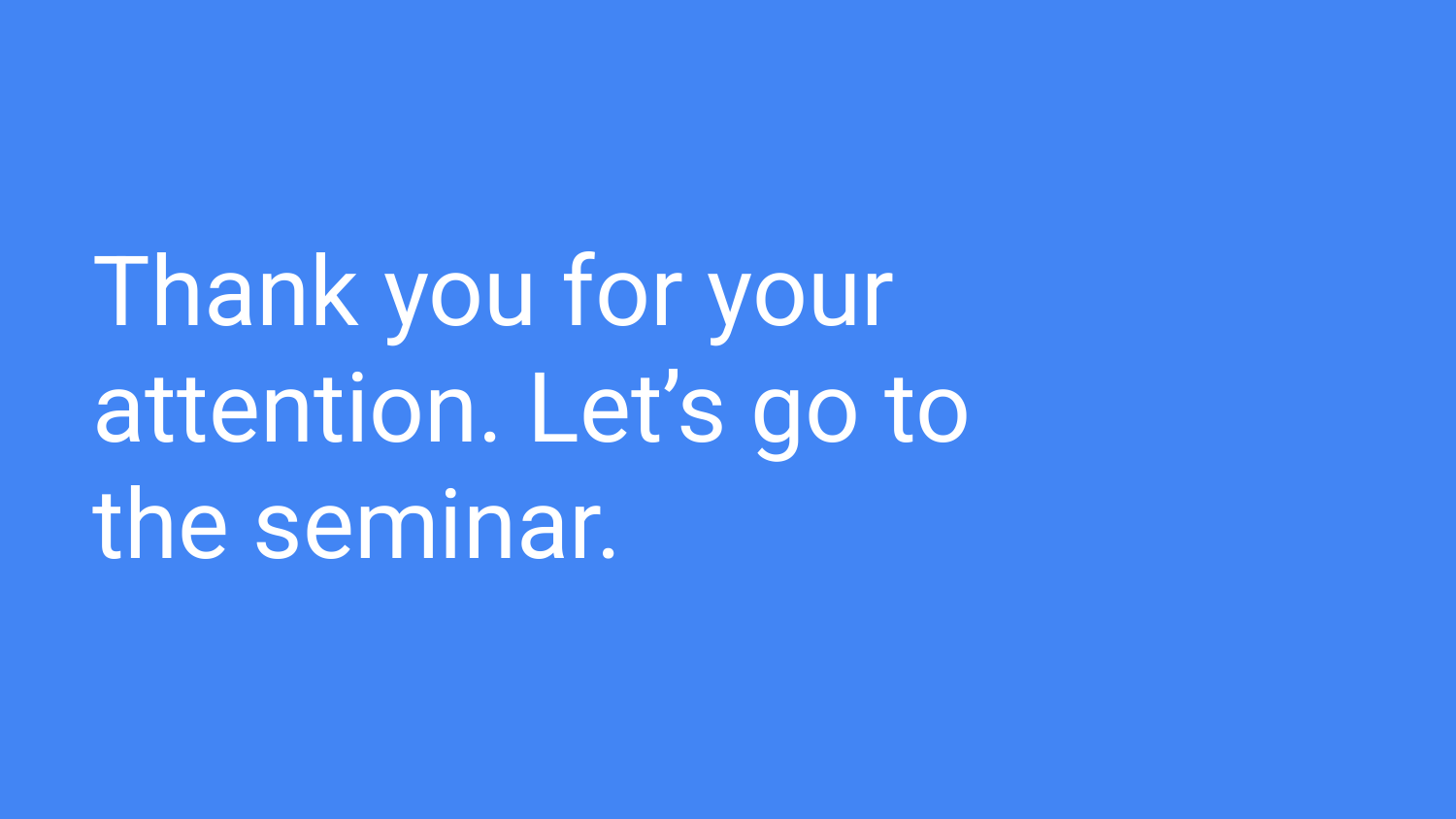

# Thank you for your attention. Let’s go to the seminar.